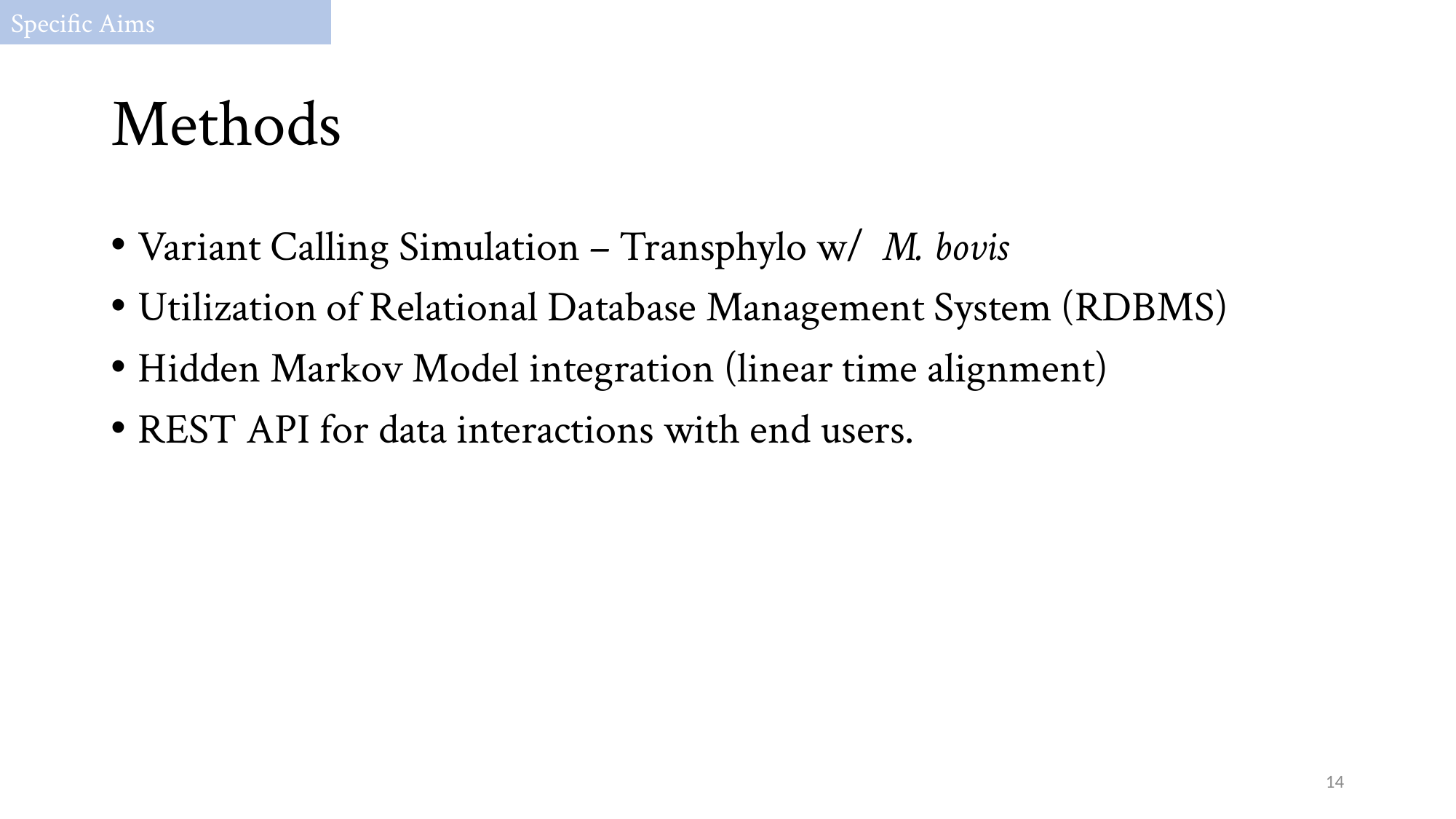

Specific Aims
# Methods
Variant Calling Simulation – Transphylo w/  M. bovis
Utilization of Relational Database Management System (RDBMS)
Hidden Markov Model integration (linear time alignment)
REST API for data interactions with end users.

14